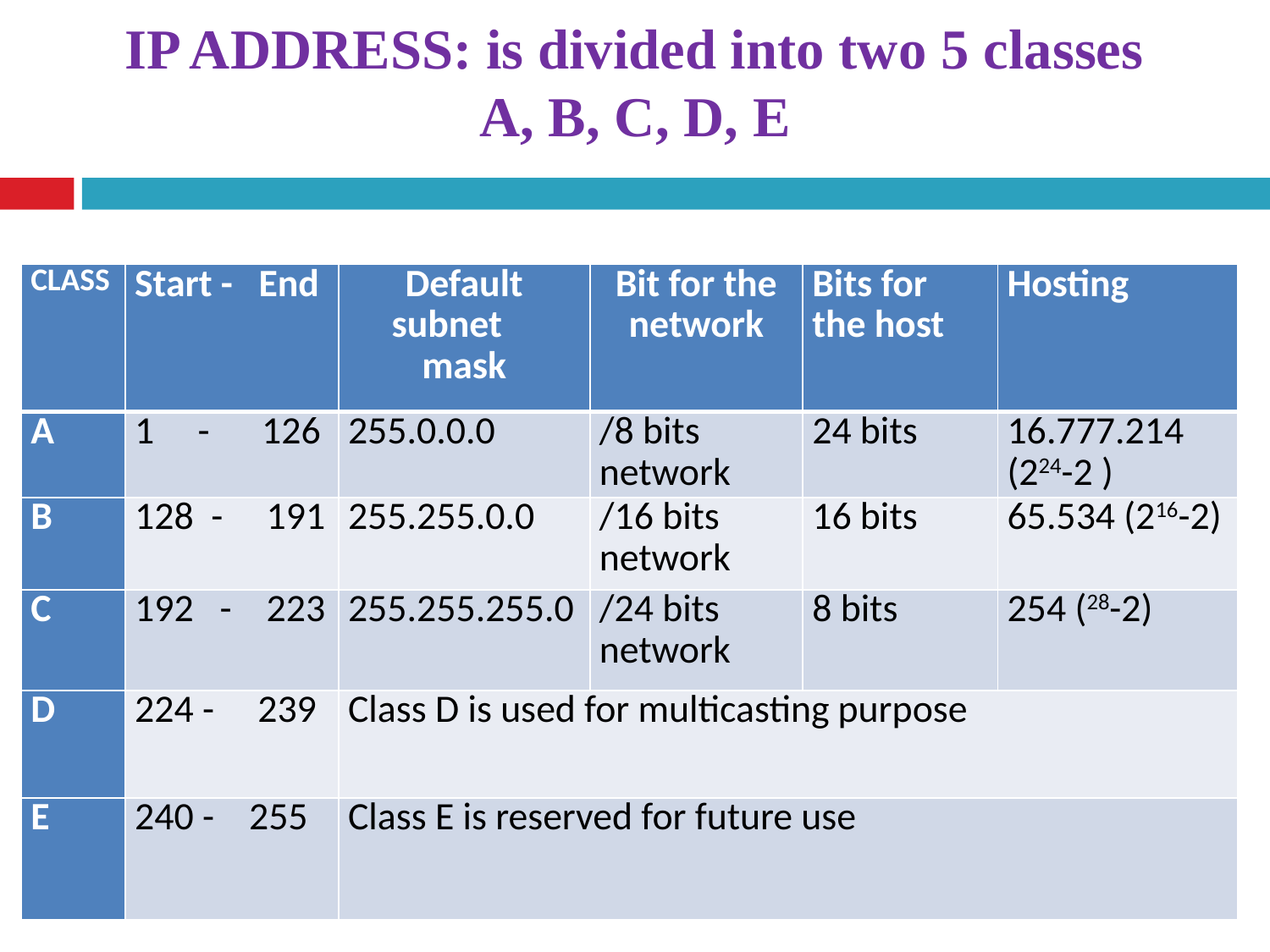

# IP ADDRESS: is divided into two 5 classes A, B, C, D, E
| CLASS | Start - End | Default subnet mask | Bit for the network | Bits for the host | Hosting |
| --- | --- | --- | --- | --- | --- |
| A | 1 - 126 | 255.0.0.0 | /8 bits network | 24 bits | 16.777.214 (224-2 ) |
| B | 128 - 191 | 255.255.0.0 | /16 bits network | 16 bits | 65.534 (216-2) |
| C | 192 - 223 | 255.255.255.0 | /24 bits network | 8 bits | 254 (28-2) |
| D | 224 - 239 | Class D is used for multicasting purpose |  |  |  |
| E | 240 - 255 | Class E is reserved for future use |  |  |  |